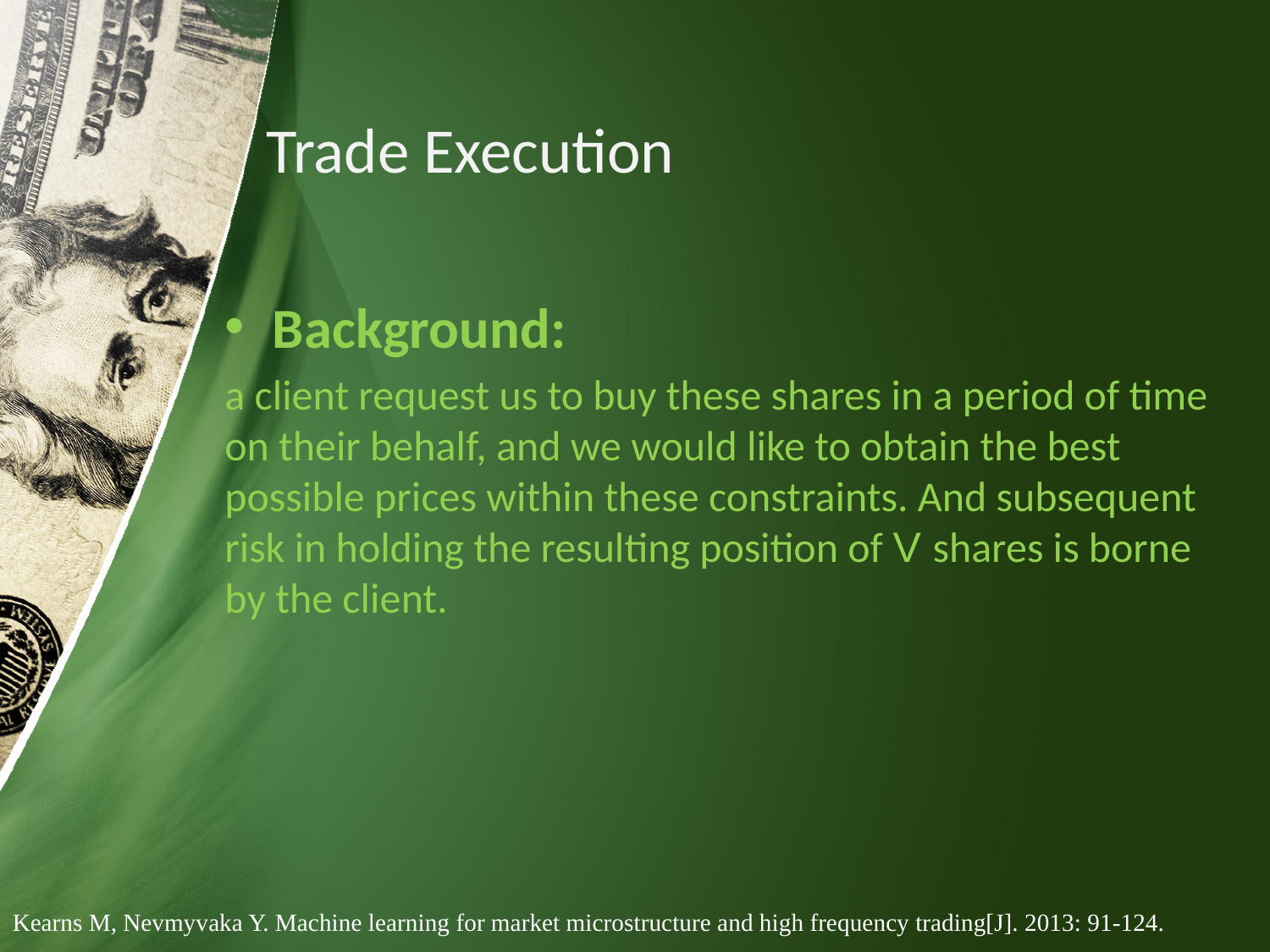

# Trade Execution
Background:
a client request us to buy these shares in a period of time on their behalf, and we would like to obtain the best possible prices within these constraints. And subsequent risk in holding the resulting position of V shares is borne by the client.

Kearns M, Nevmyvaka Y. Machine learning for market microstructure and high frequency trading[J]. 2013: 91-124.